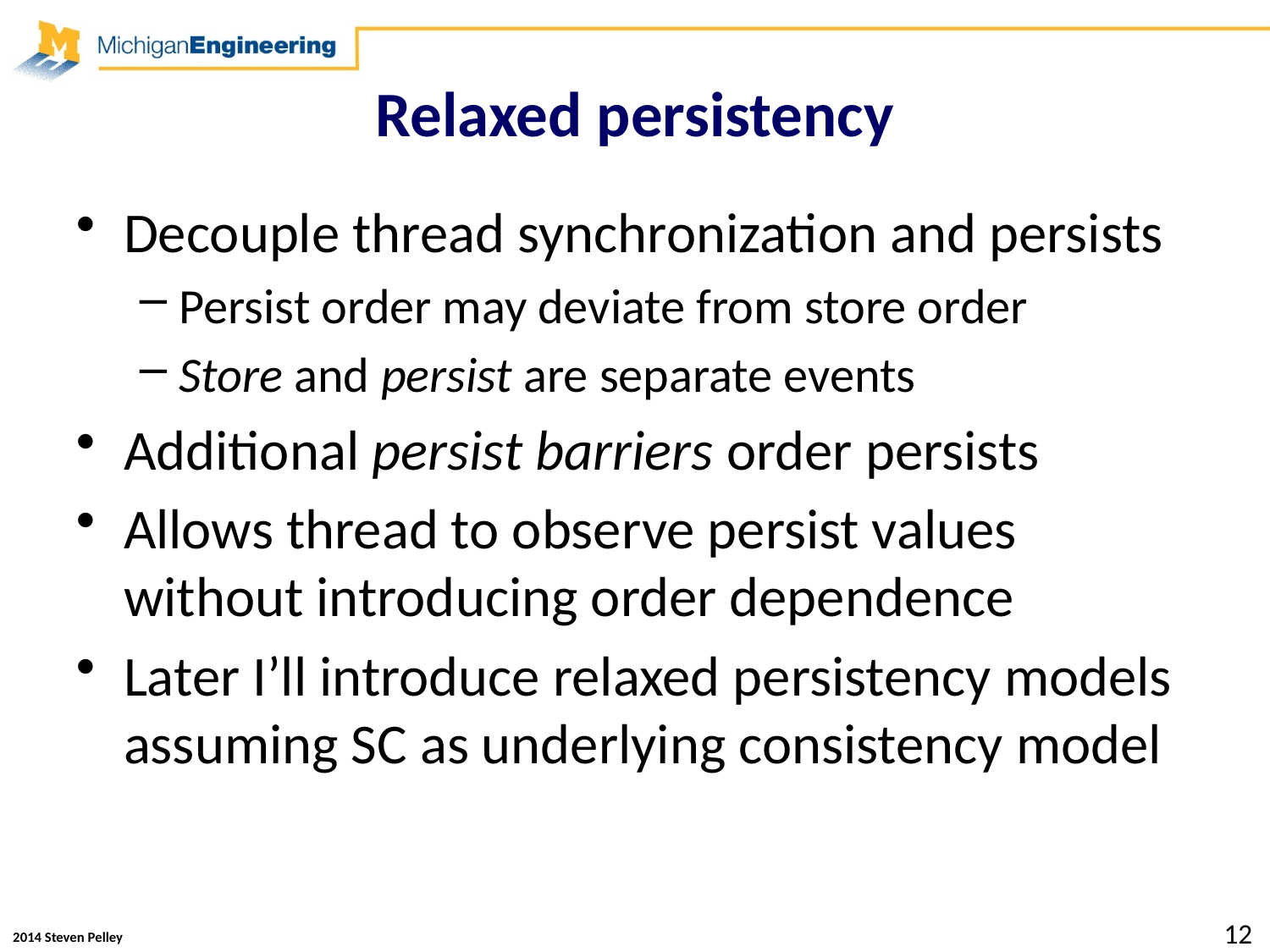

# Relaxed persistency
Decouple thread synchronization and persists
Persist order may deviate from store order
Store and persist are separate events
Additional persist barriers order persists
Allows thread to observe persist values without introducing order dependence
Later I’ll introduce relaxed persistency models assuming SC as underlying consistency model
12